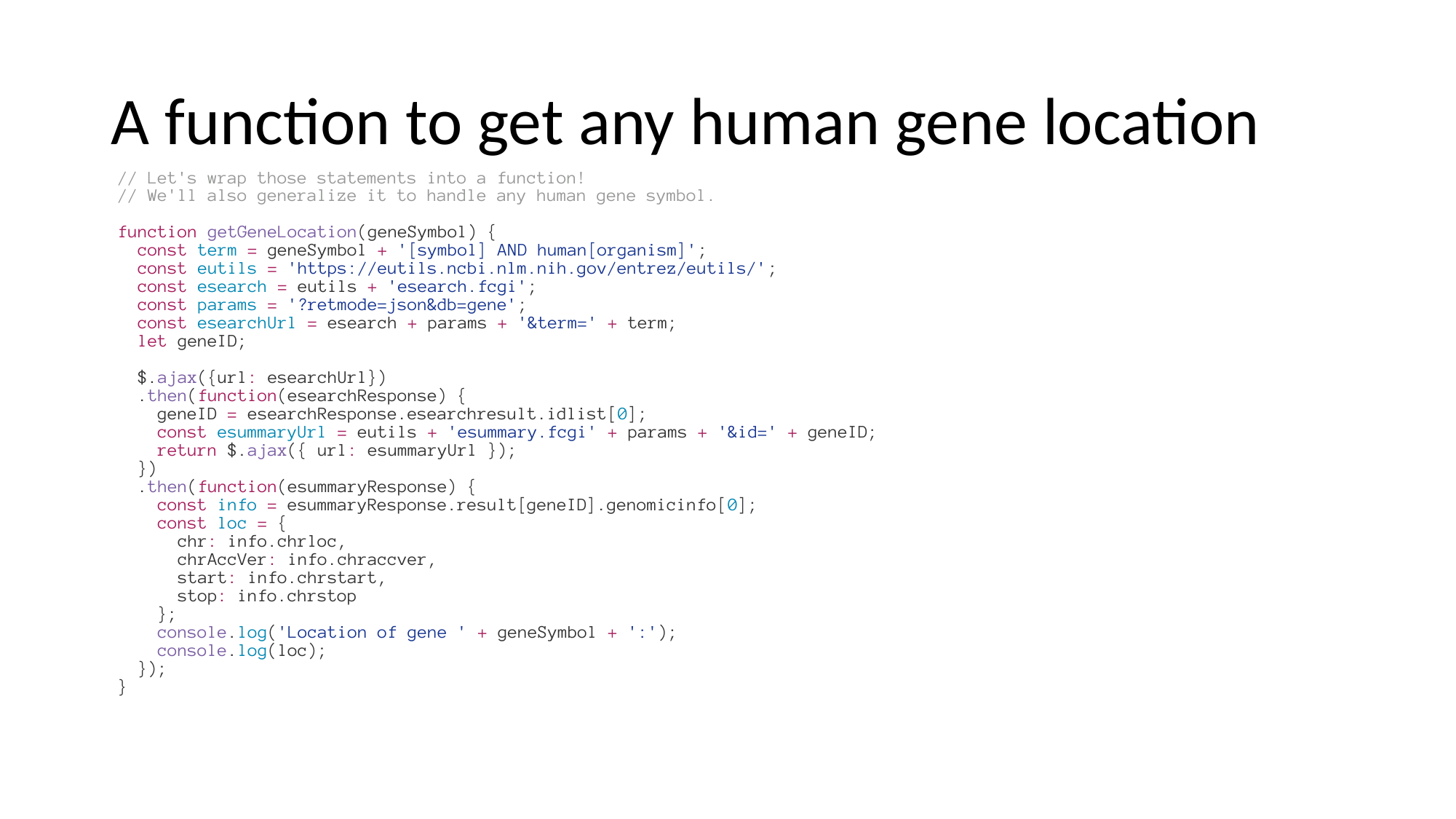

# A function to get any human gene location
| // Let's wrap those statements into a function! // We'll also generalize it to handle any human gene symbol. function getGeneLocation(geneSymbol) { const term = geneSymbol + '[symbol] AND human[organism]'; const eutils = 'https://eutils.ncbi.nlm.nih.gov/entrez/eutils/'; const esearch = eutils + 'esearch.fcgi'; const params = '?retmode=json&db=gene'; const esearchUrl = esearch + params + '&term=' + term; let geneID; $.ajax({url: esearchUrl}) .then(function(esearchResponse) { geneID = esearchResponse.esearchresult.idlist[0]; const esummaryUrl = eutils + 'esummary.fcgi' + params + '&id=' + geneID; return $.ajax({ url: esummaryUrl }); }) .then(function(esummaryResponse) { const info = esummaryResponse.result[geneID].genomicinfo[0]; const loc = { chr: info.chrloc, chrAccVer: info.chraccver, start: info.chrstart, stop: info.chrstop }; console.log('Location of gene ' + geneSymbol + ':'); console.log(loc); }); } |
| --- |